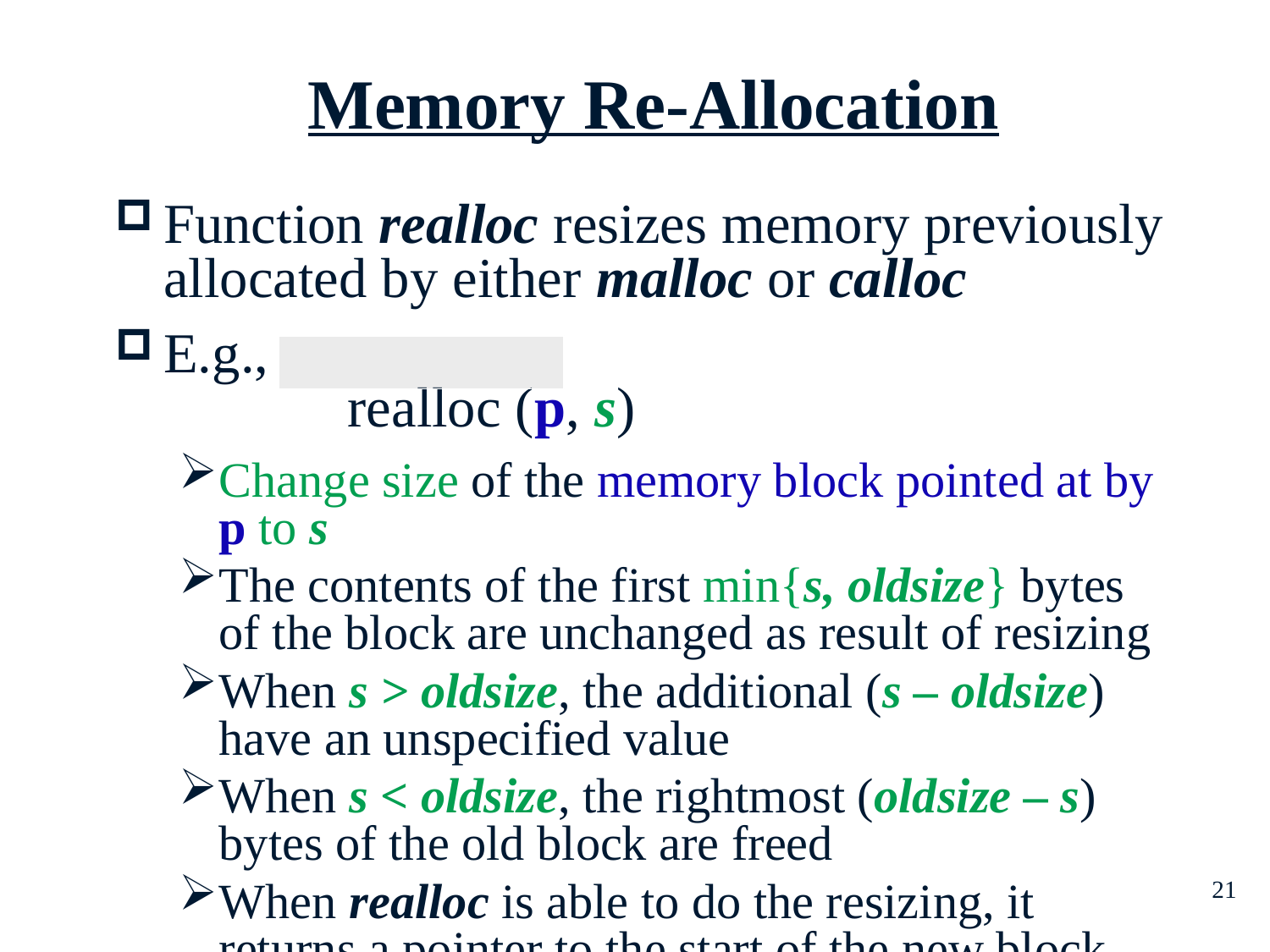

# Memory Re-Allocation
Function realloc resizes memory previously allocated by either malloc or calloc
E.g.,
             realloc (p, s)
Change size of the memory block pointed at by p to s
The contents of the first min{s, oldsize} bytes of the block are unchanged as result of resizing
When s > oldsize, the additional (s – oldsize) have an unspecified value
When s < oldsize, the rightmost (oldsize – s) bytes of the old block are freed
When realloc is able to do the resizing, it returns a pointer to the start of the new block, otherwise, the old block is unchanged and returned value is NULL

21